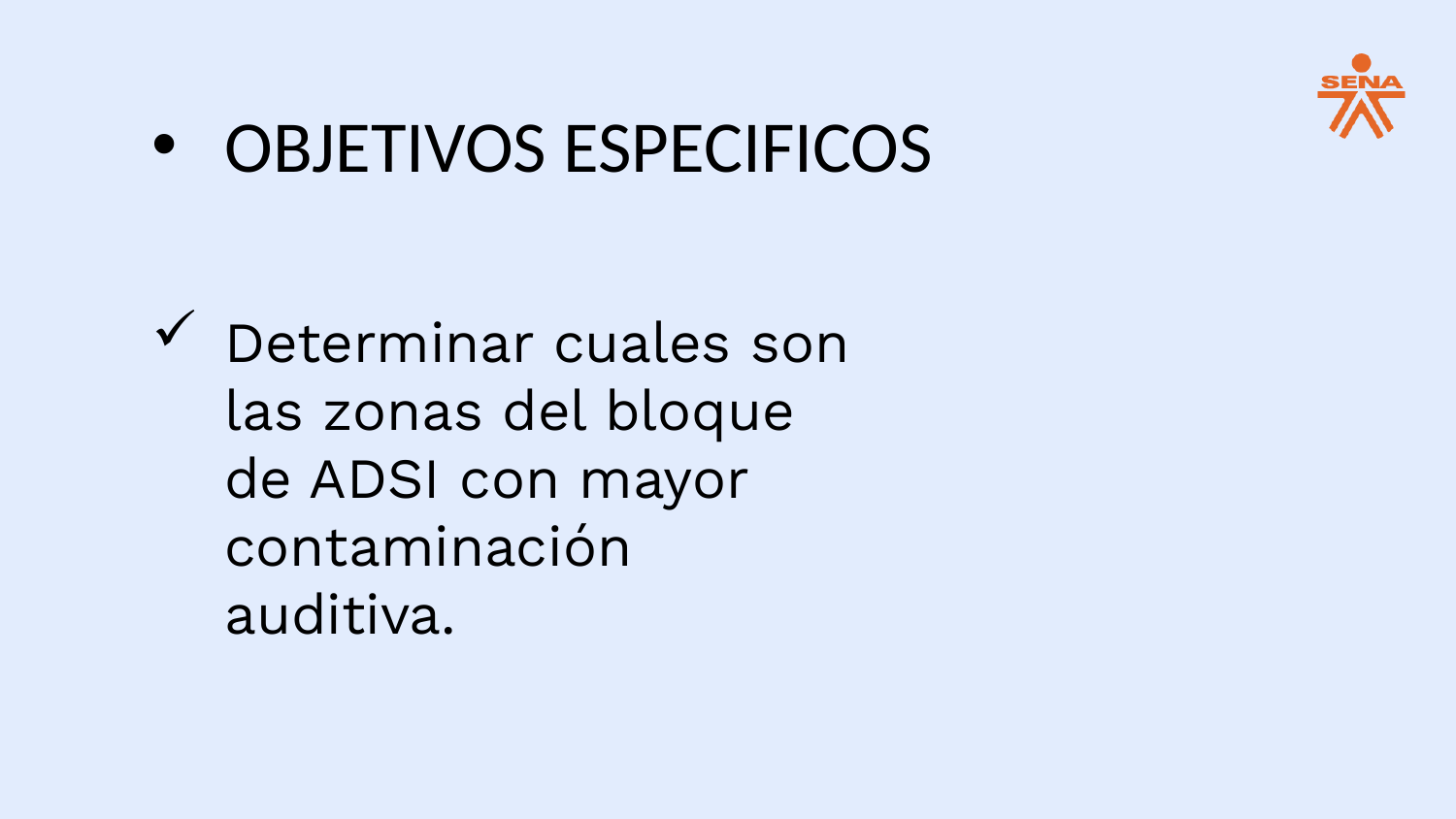

OBJETIVOS ESPECIFICOS
Determinar cuales son las zonas del bloque de ADSI con mayor contaminación auditiva.